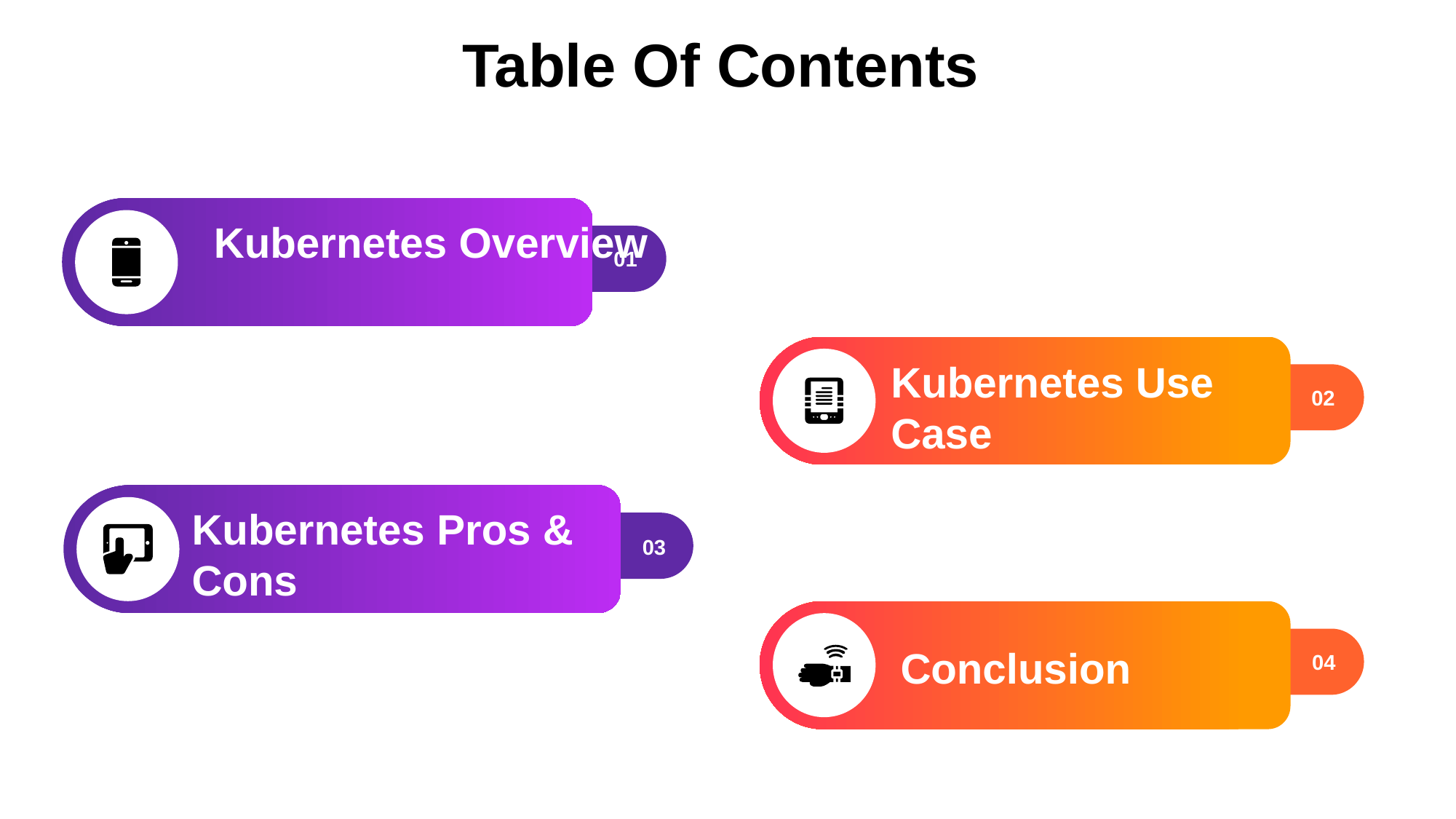

Table Of Contents

Kubernetes Overview

01

Kubernetes Use Case

02

Kubernetes Pros & Cons

03

Conclusion
04